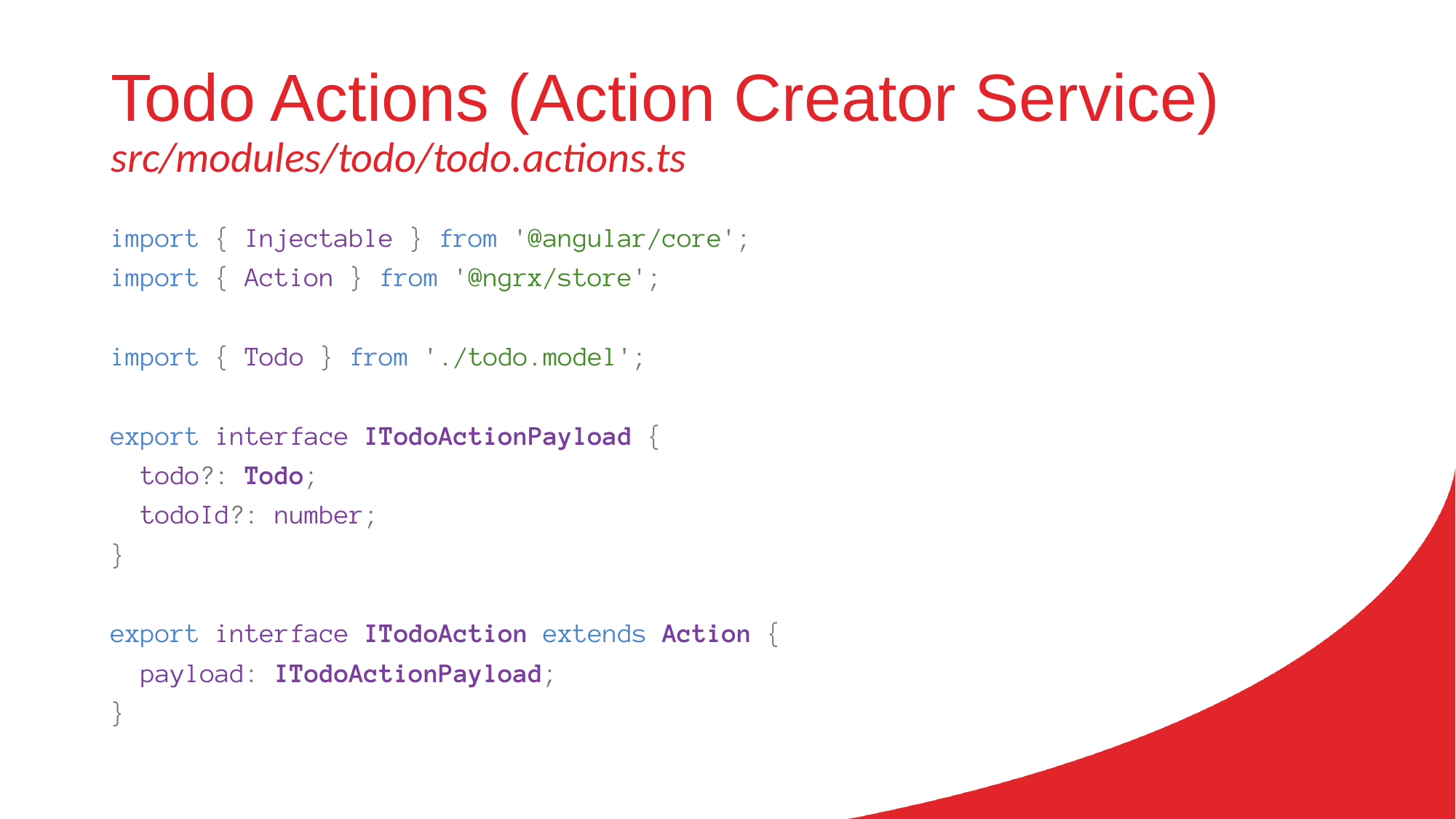

# Todo Actions (Action Creator Service) src/modules/todo/todo.actions.ts
import { Injectable } from '@angular/core';
import { Action } from '@ngrx/store';

import { Todo } from './todo.model';

export interface ITodoActionPayload {
  todo?: Todo;
  todoId?: number;
}

export interface ITodoAction extends Action {
  payload: ITodoActionPayload;
}